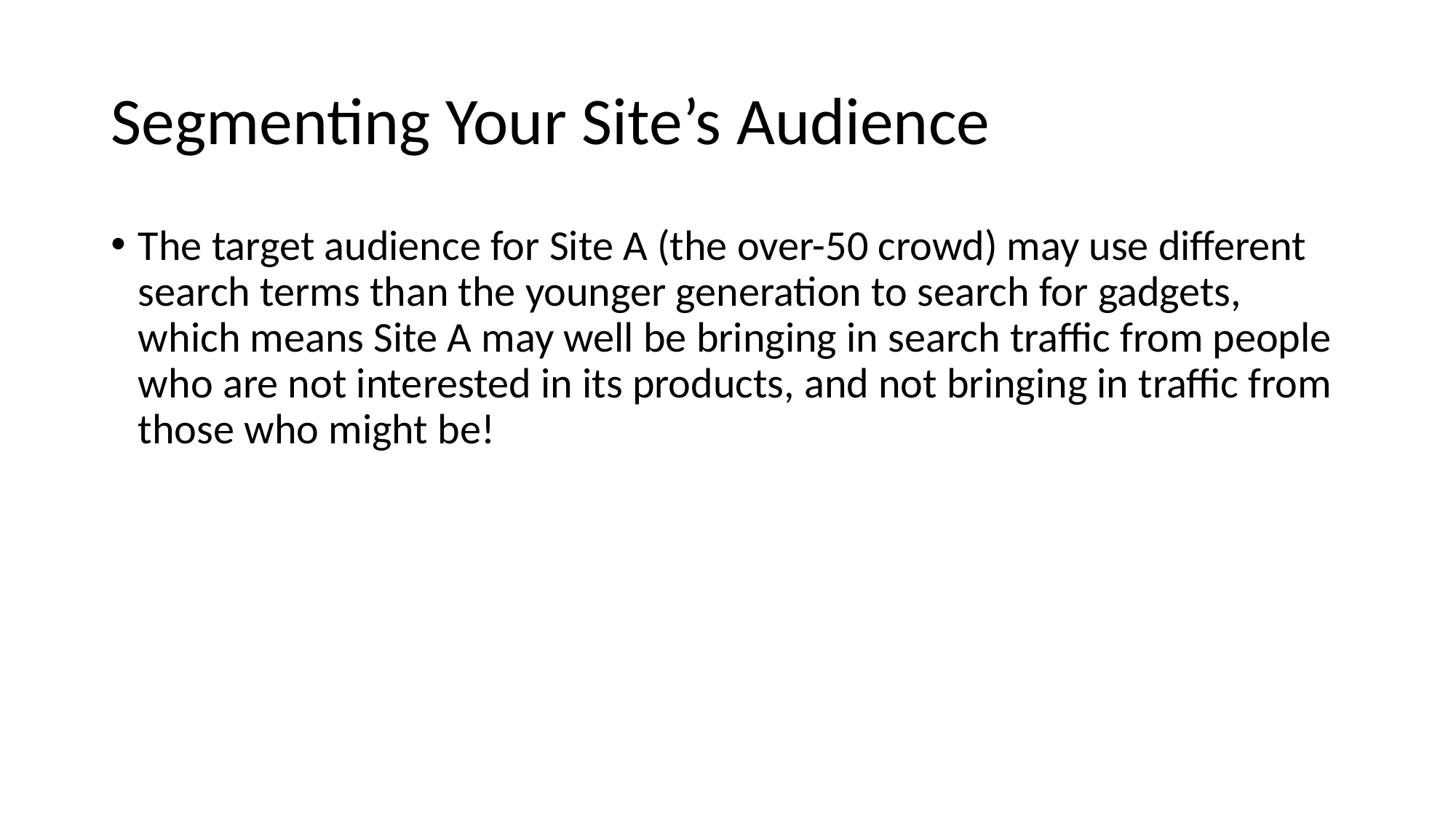

# Segmenting Your Site’s Audience
The target audience for Site A (the over-50 crowd) may use different search terms than the younger generation to search for gadgets, which means Site A may well be bringing in search traffic from people who are not interested in its products, and not bringing in traffic from those who might be!